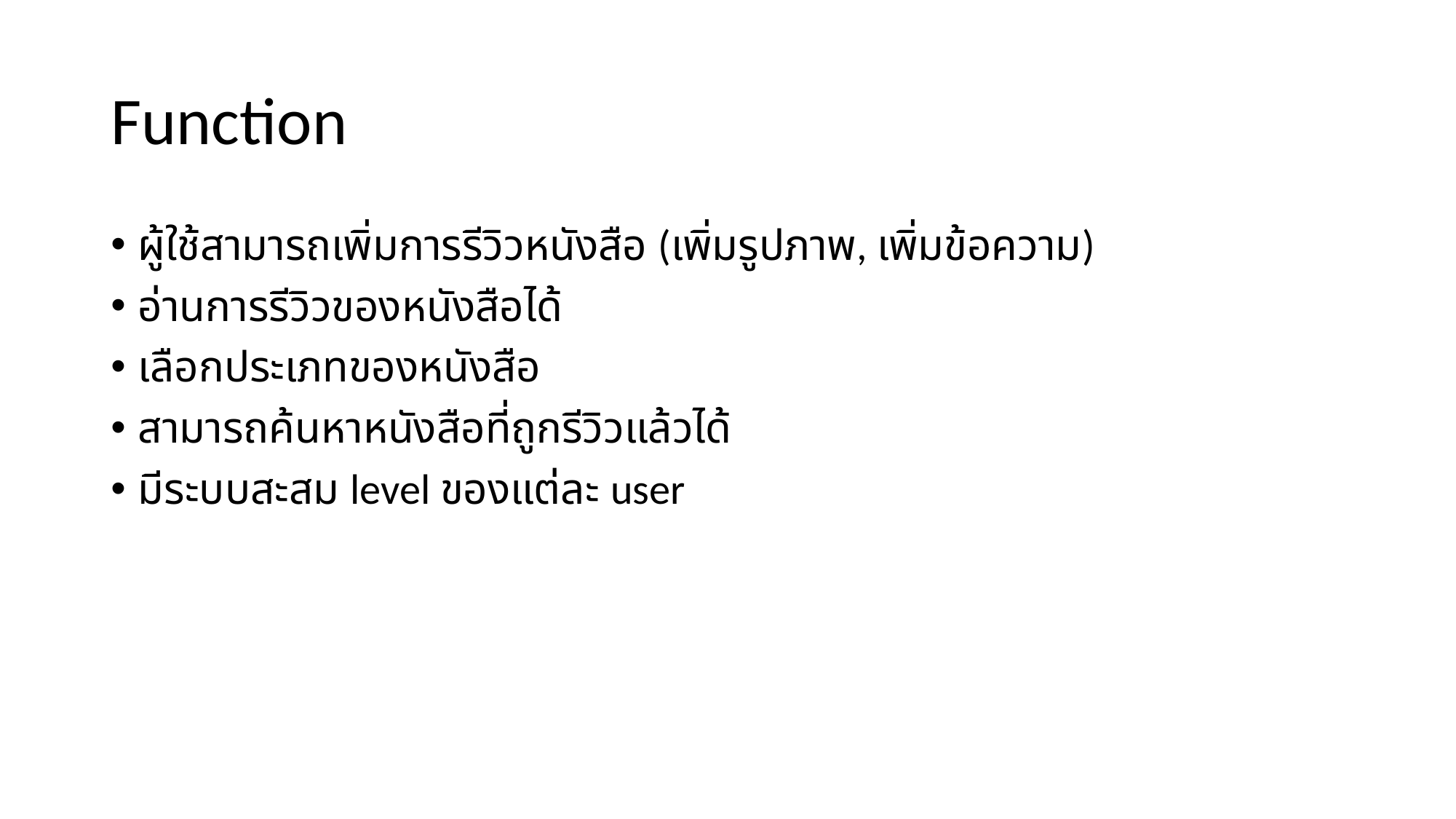

# Function
ผู้ใช้สามารถเพิ่มการรีวิวหนังสือ (เพิ่มรูปภาพ, เพิ่มข้อความ)
อ่านการรีวิวของหนังสือได้
เลือกประเภทของหนังสือ
สามารถค้นหาหนังสือที่ถูกรีวิวแล้วได้
มีระบบสะสม level ของแต่ละ user